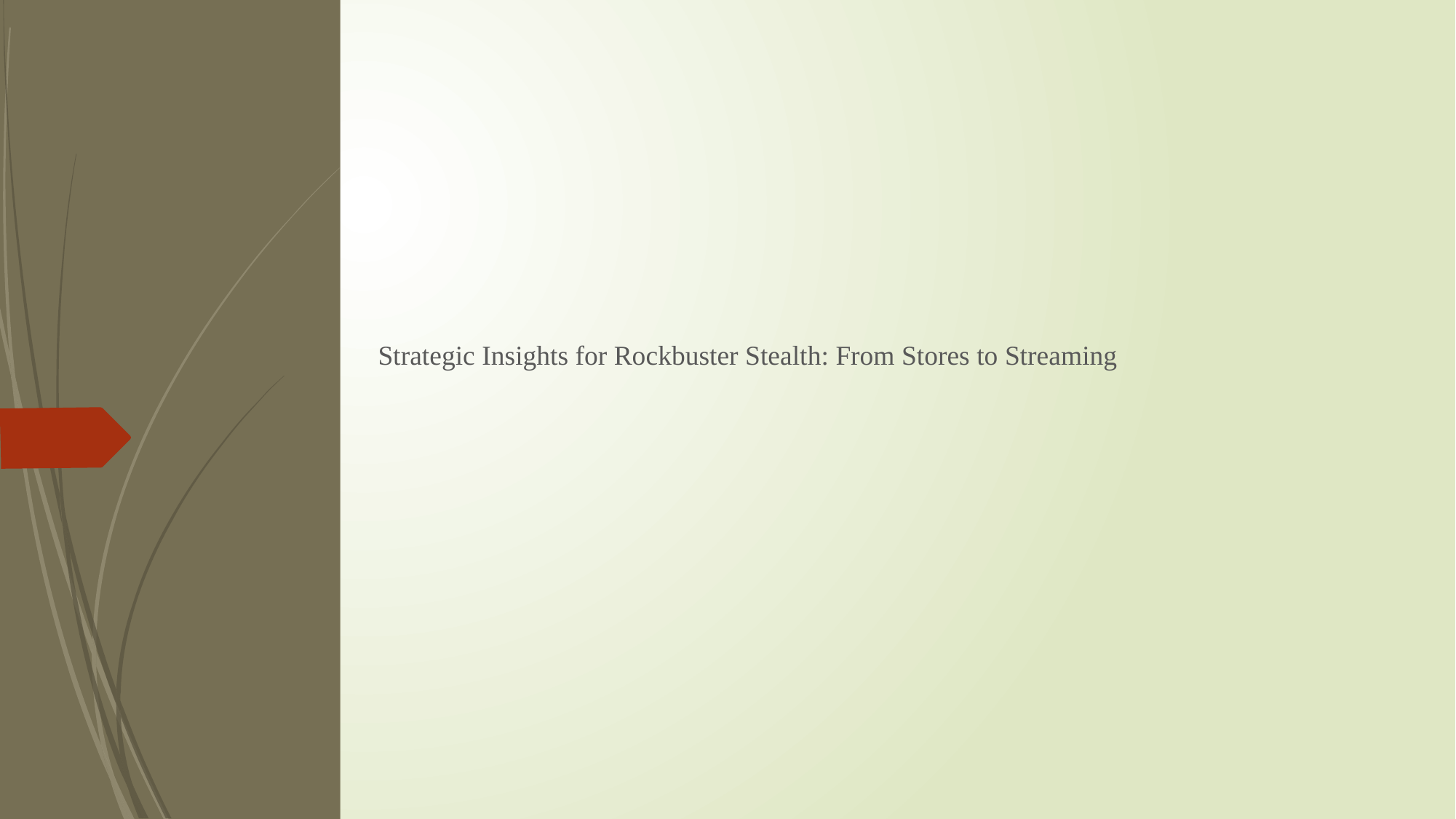

Strategic Insights for Rockbuster Stealth: From Stores to Streaming